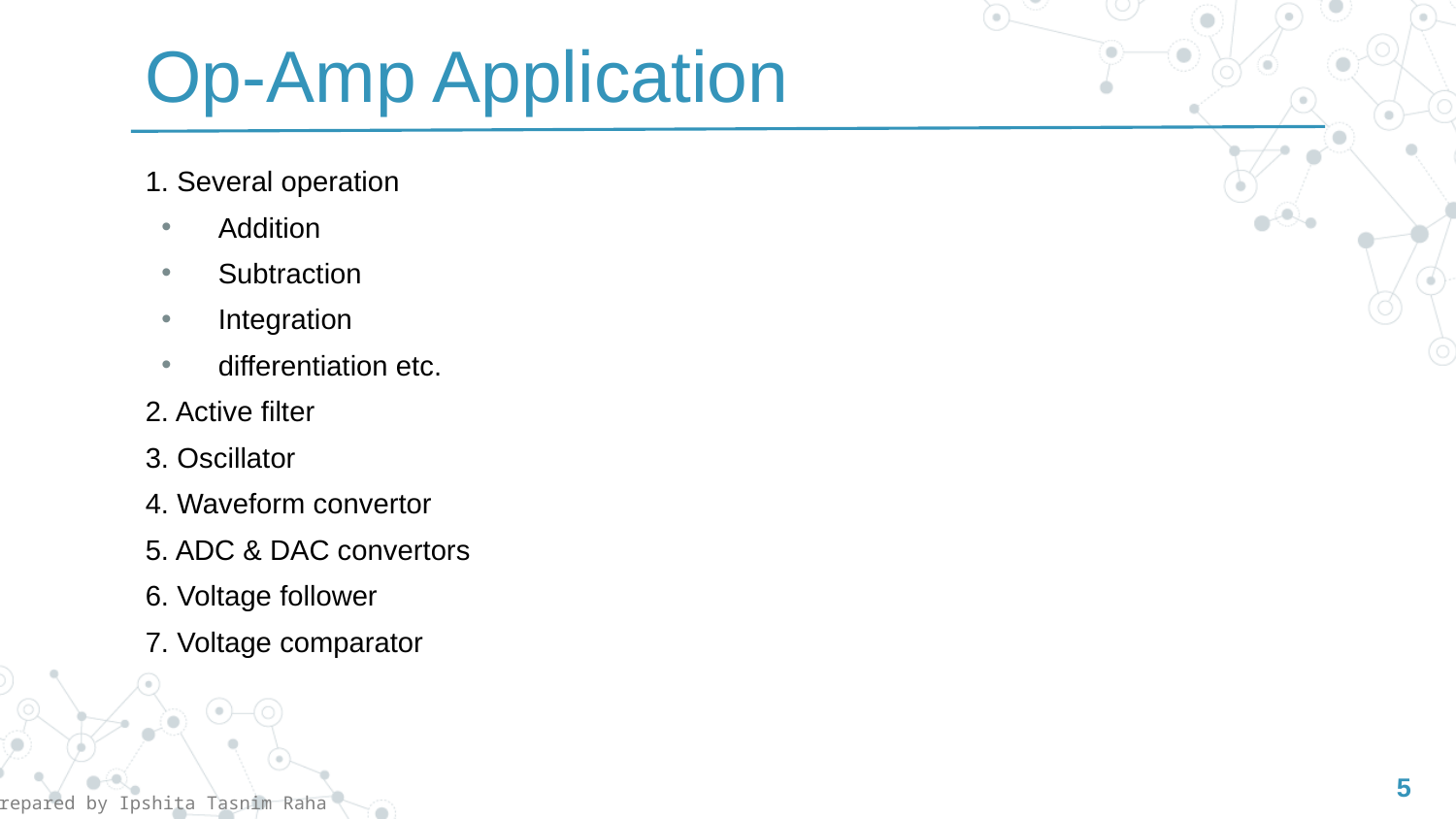

Op-Amp Application
1. Several operation
Addition
Subtraction
Integration
differentiation etc.
2. Active filter
3. Oscillator
4. Waveform convertor
5. ADC & DAC convertors
6. Voltage follower
7. Voltage comparator
5
Prepared by Ipshita Tasnim Raha